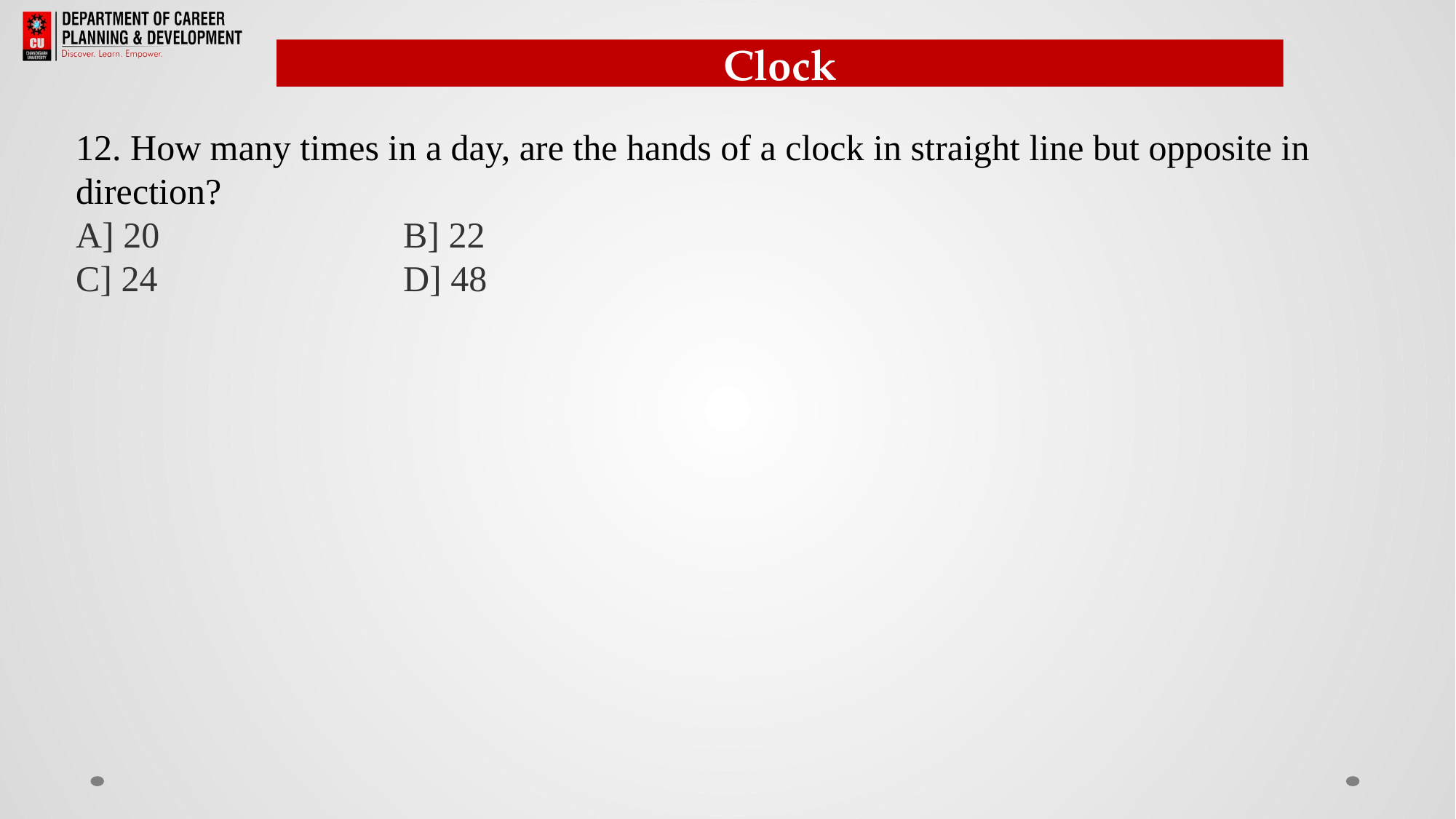

Clock
12. How many times in a day, are the hands of a clock in straight line but opposite in direction?
A] 20         		B] 22
C] 24			D] 48